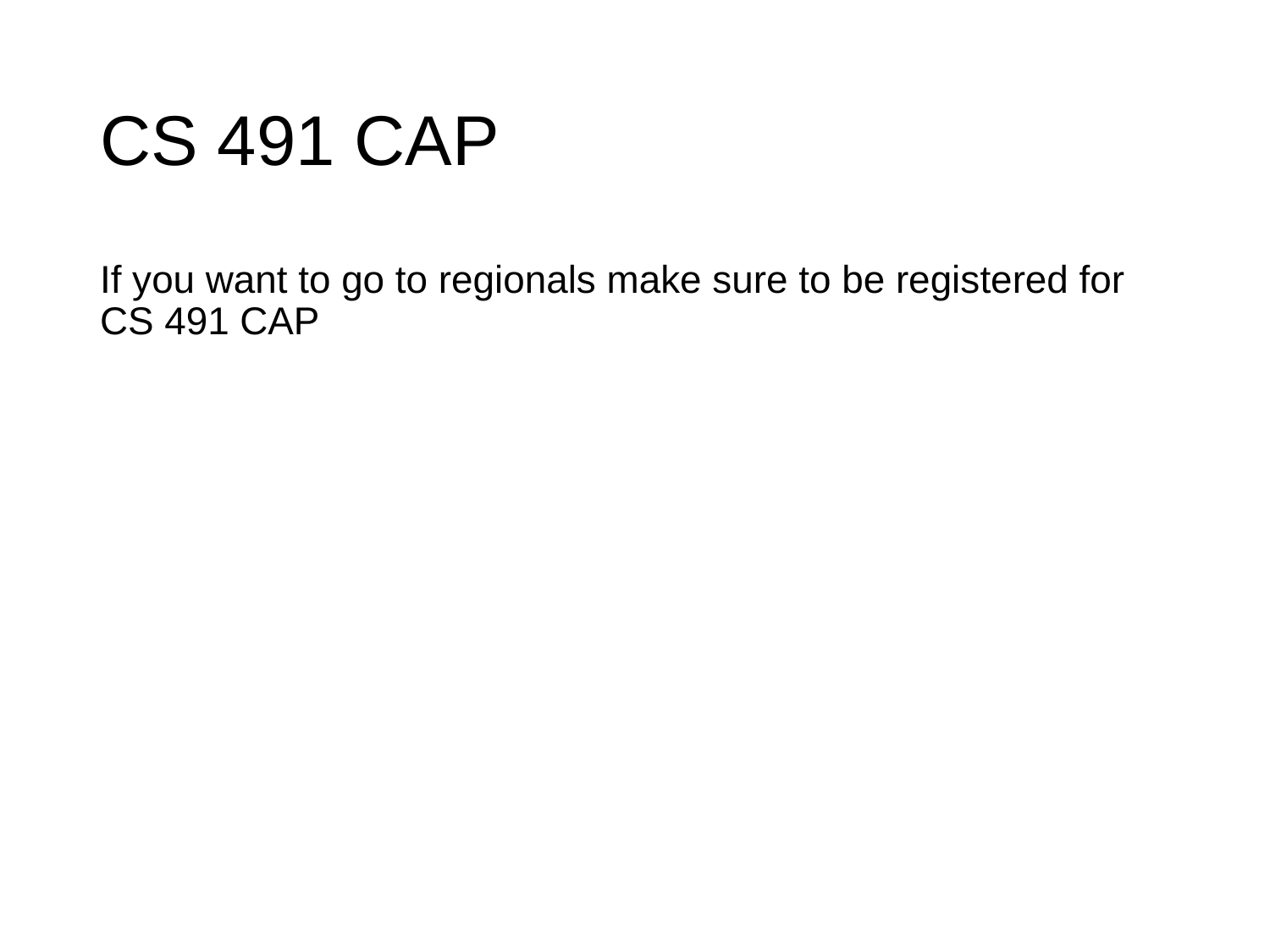

# CS 491 CAP
If you want to go to regionals make sure to be registered for CS 491 CAP